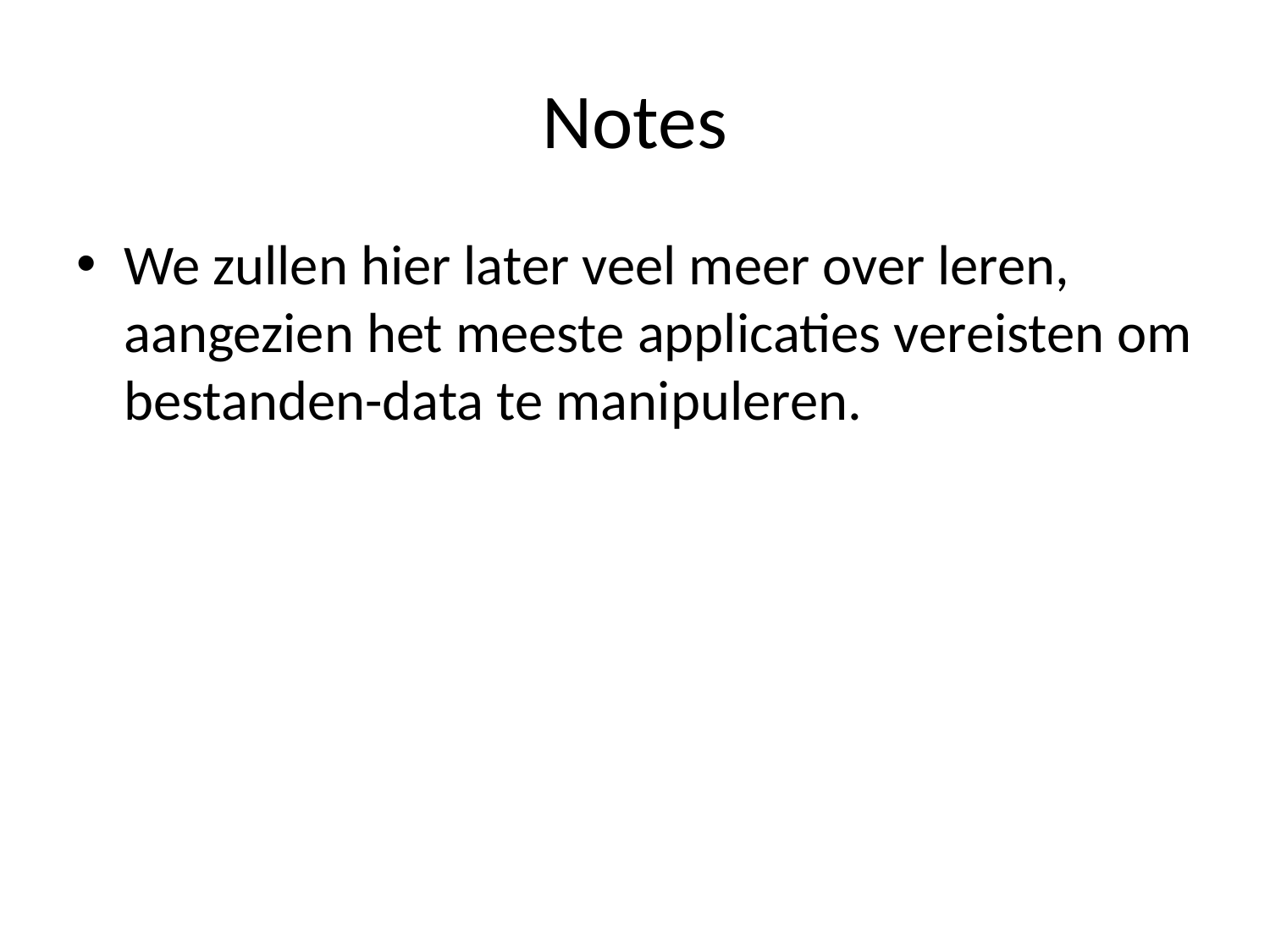

# Notes
We zullen hier later veel meer over leren, aangezien het meeste applicaties vereisten om bestanden-data te manipuleren.